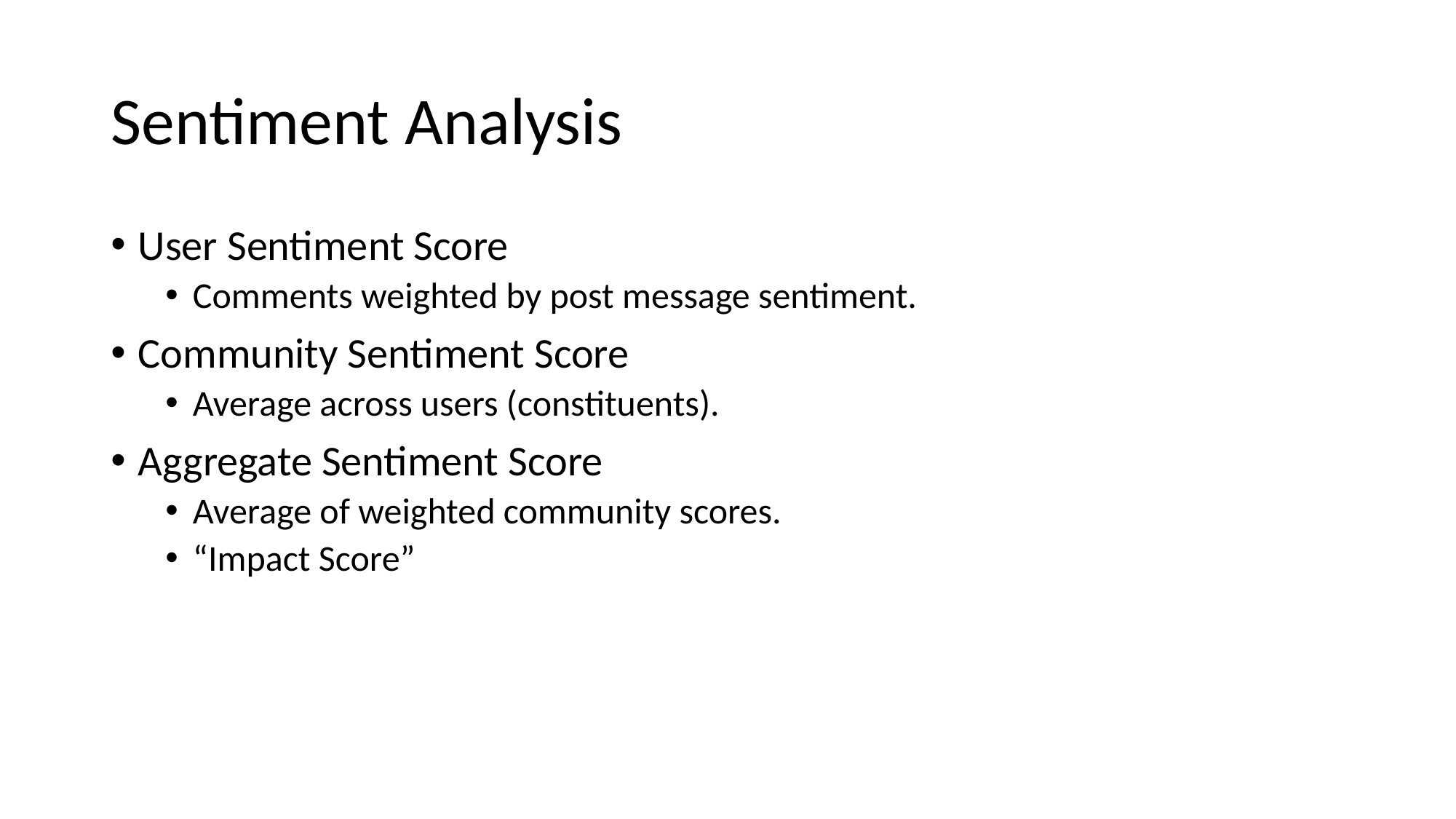

# Sentiment Analysis
User Sentiment Score
Comments weighted by post message sentiment.
Community Sentiment Score
Average across users (constituents).
Aggregate Sentiment Score
Average of weighted community scores.
“Impact Score”